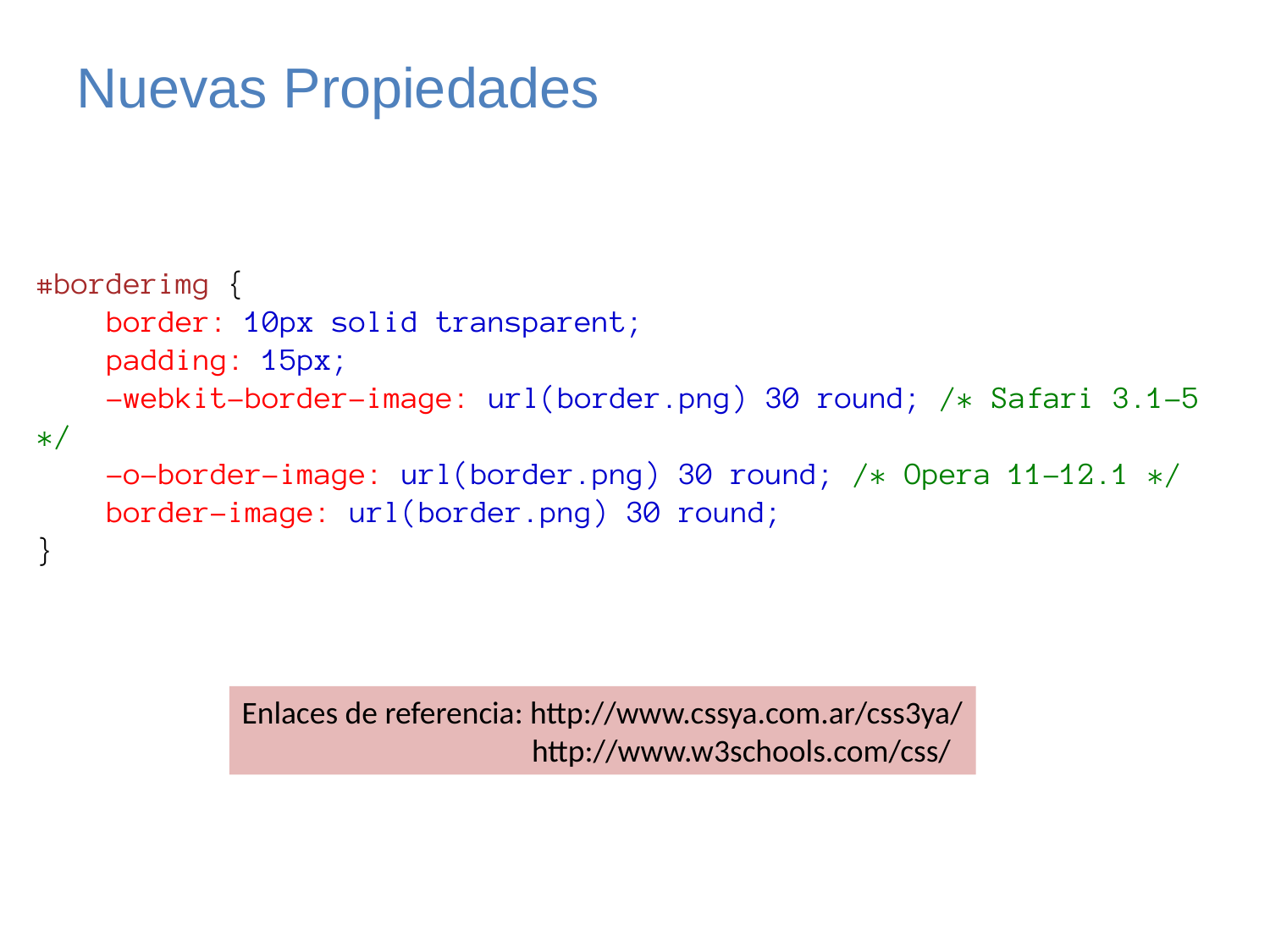

# Nuevas Propiedades
#borderimg {
    border: 10px solid transparent;
    padding: 15px;
    -webkit-border-image: url(border.png) 30 round; /* Safari 3.1-5 */
    -o-border-image: url(border.png) 30 round; /* Opera 11-12.1 */
    border-image: url(border.png) 30 round;
}
Enlaces de referencia: http://www.cssya.com.ar/css3ya/
		     http://www.w3schools.com/css/